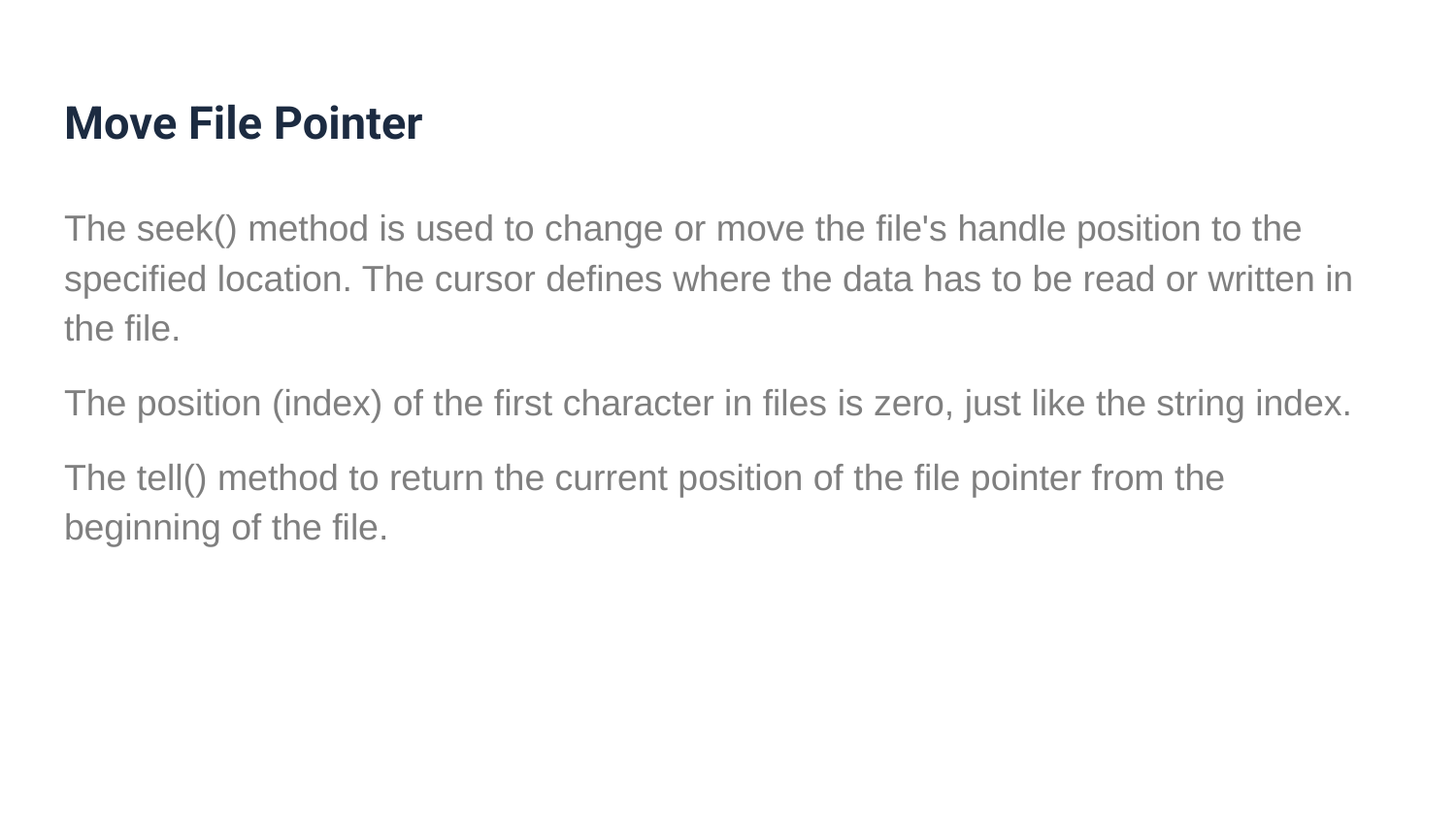

# Move File Pointer

The seek() method is used to change or move the file's handle position to the specified location. The cursor defines where the data has to be read or written in the file.
The position (index) of the first character in files is zero, just like the string index.
The tell() method to return the current position of the file pointer from the beginning of the file.